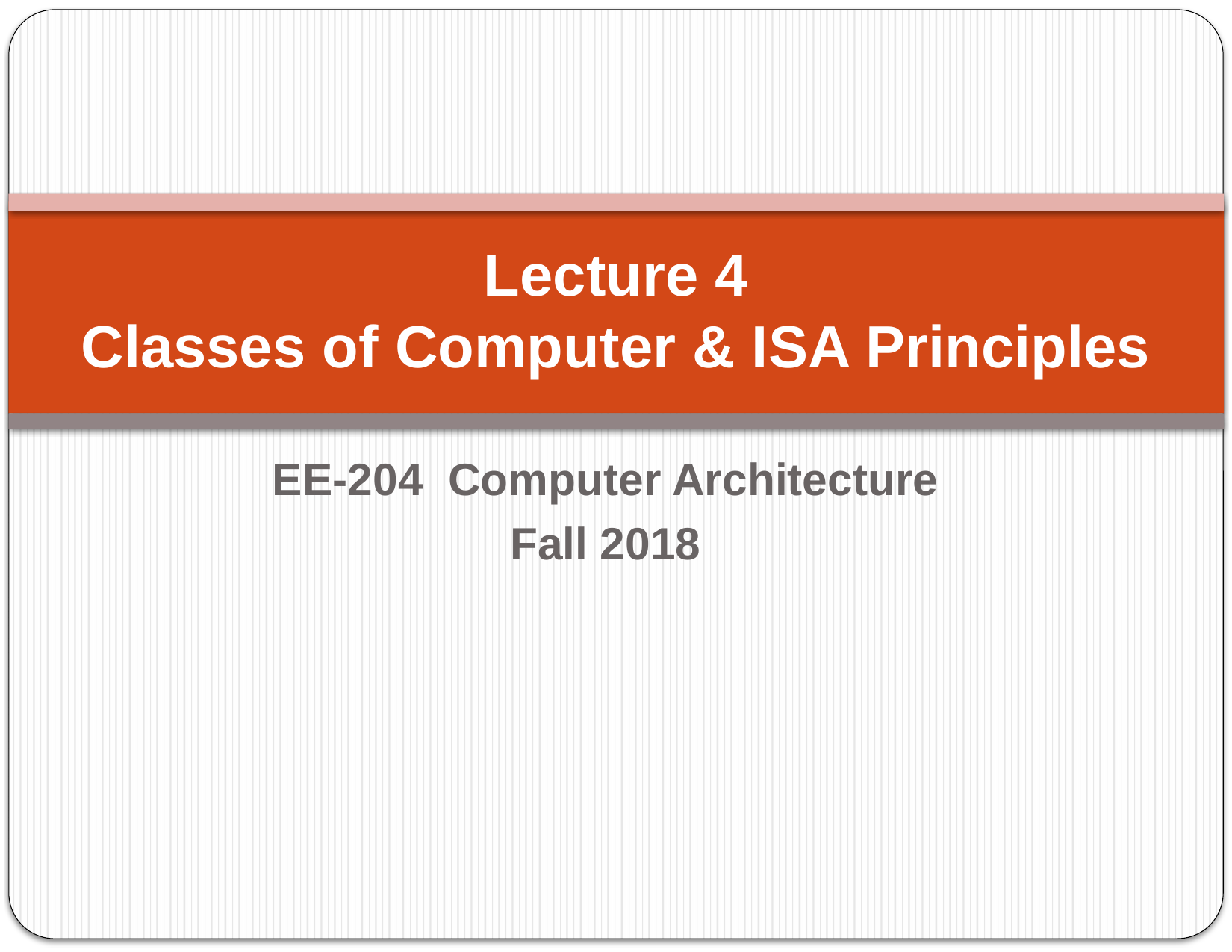

# Lecture 4 Classes of Computer & ISA Principles

EE-204  Computer Architecture
Fall 2018